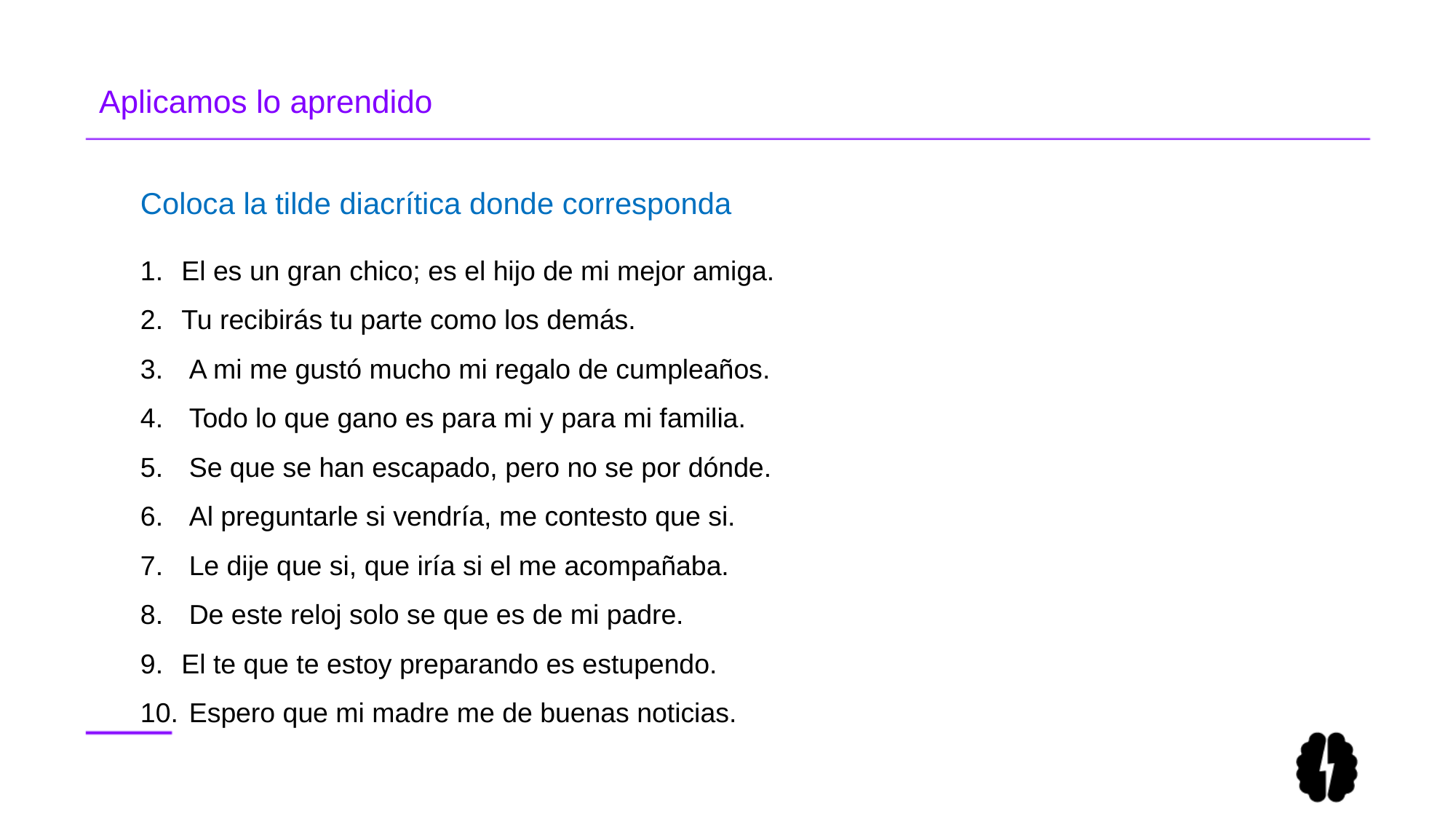

# Aplicamos lo aprendido

Coloca la tilde diacrítica donde corresponda
El es un gran chico; es el hijo de mi mejor amiga.
Tu recibirás tu parte como los demás.
 A mi me gustó mucho mi regalo de cumpleaños.
 Todo lo que gano es para mi y para mi familia.
 Se que se han escapado, pero no se por dónde.
 Al preguntarle si vendría, me contesto que si.
 Le dije que si, que iría si el me acompañaba.
 De este reloj solo se que es de mi padre.
El te que te estoy preparando es estupendo.
 Espero que mi madre me de buenas noticias.